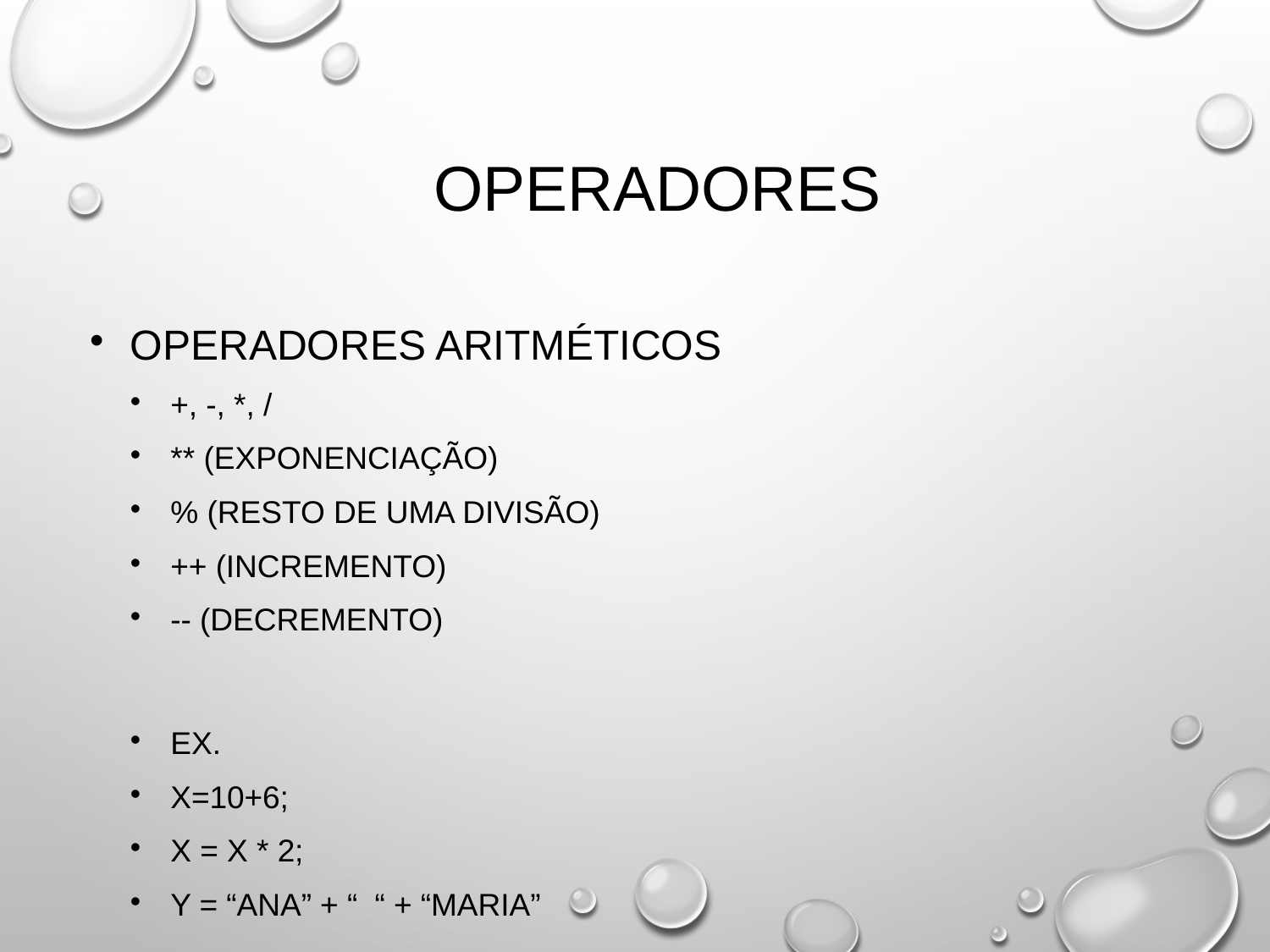

# Operadores
Operadores aritméticos
+, -, *, /
** (exponenciação)
% (resto de uma divisão)
++ (incremento)
-- (decremento)

Ex.
x=10+6;
x = x * 2;
y = “ana” + “  “ + “maria”